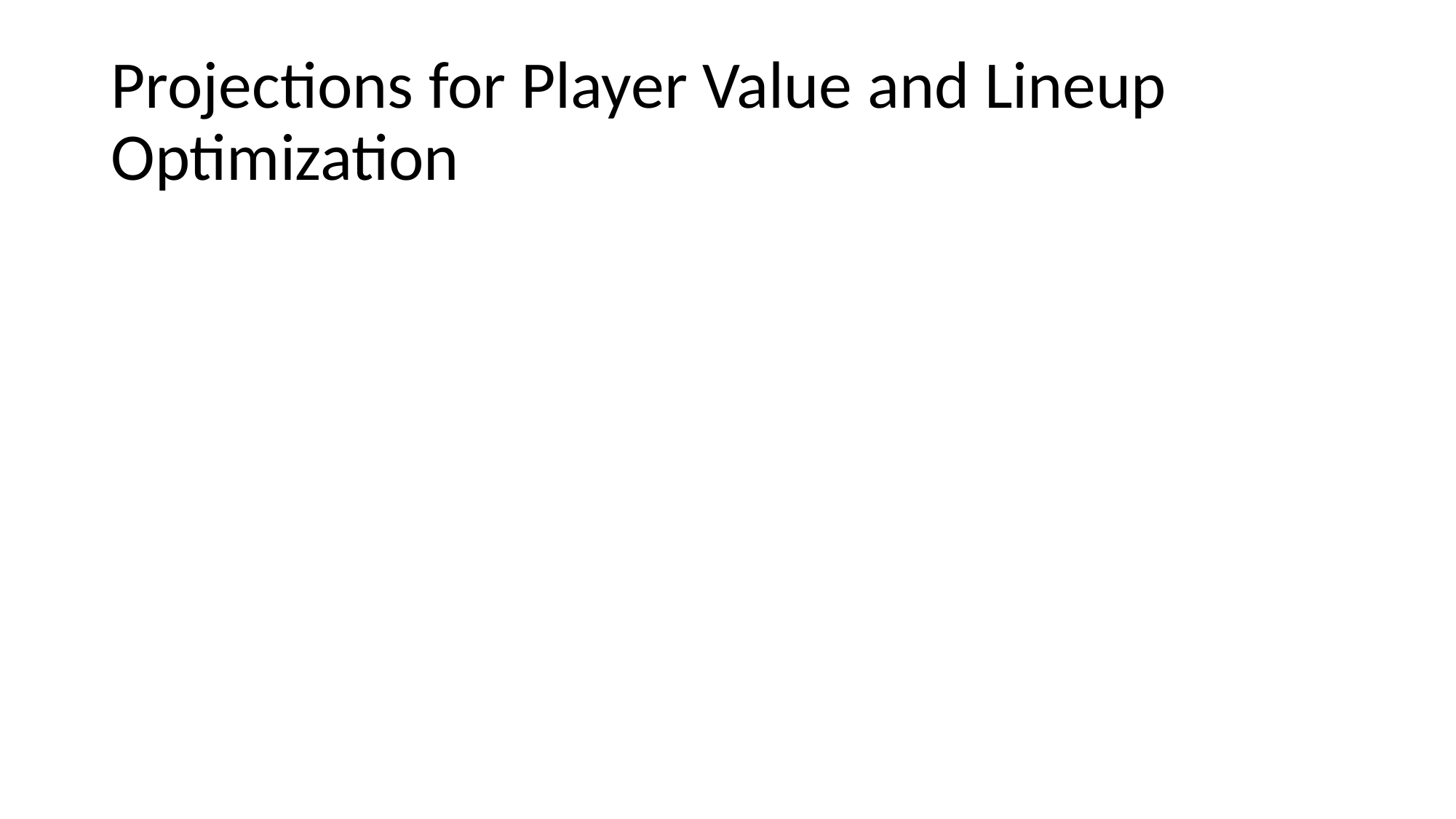

# Projections for Player Value and Lineup Optimization